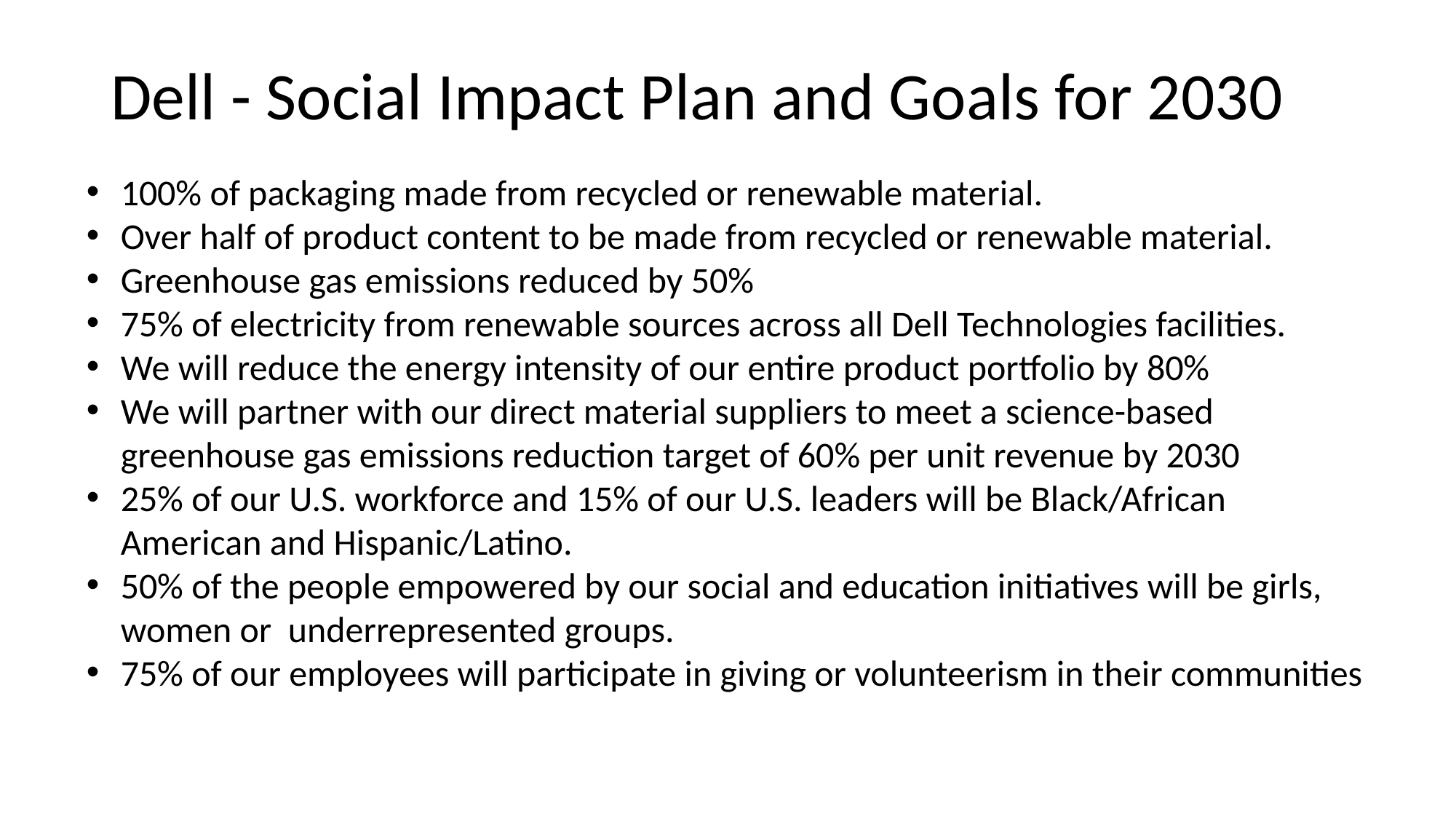

# Dell - Social Impact Plan and Goals for 2030
100% of packaging made from recycled or renewable material.
Over half of product content to be made from recycled or renewable material.
Greenhouse gas emissions reduced by 50%
75% of electricity from renewable sources across all Dell Technologies facilities.
We will reduce the energy intensity of our entire product portfolio by 80%
We will partner with our direct material suppliers to meet a science-based greenhouse gas emissions reduction target of 60% per unit revenue by 2030
25% of our U.S. workforce and 15% of our U.S. leaders will be Black/African American and Hispanic/Latino.
50% of the people empowered by our social and education initiatives will be girls, women or  underrepresented groups.
75% of our employees will participate in giving or volunteerism in their communities